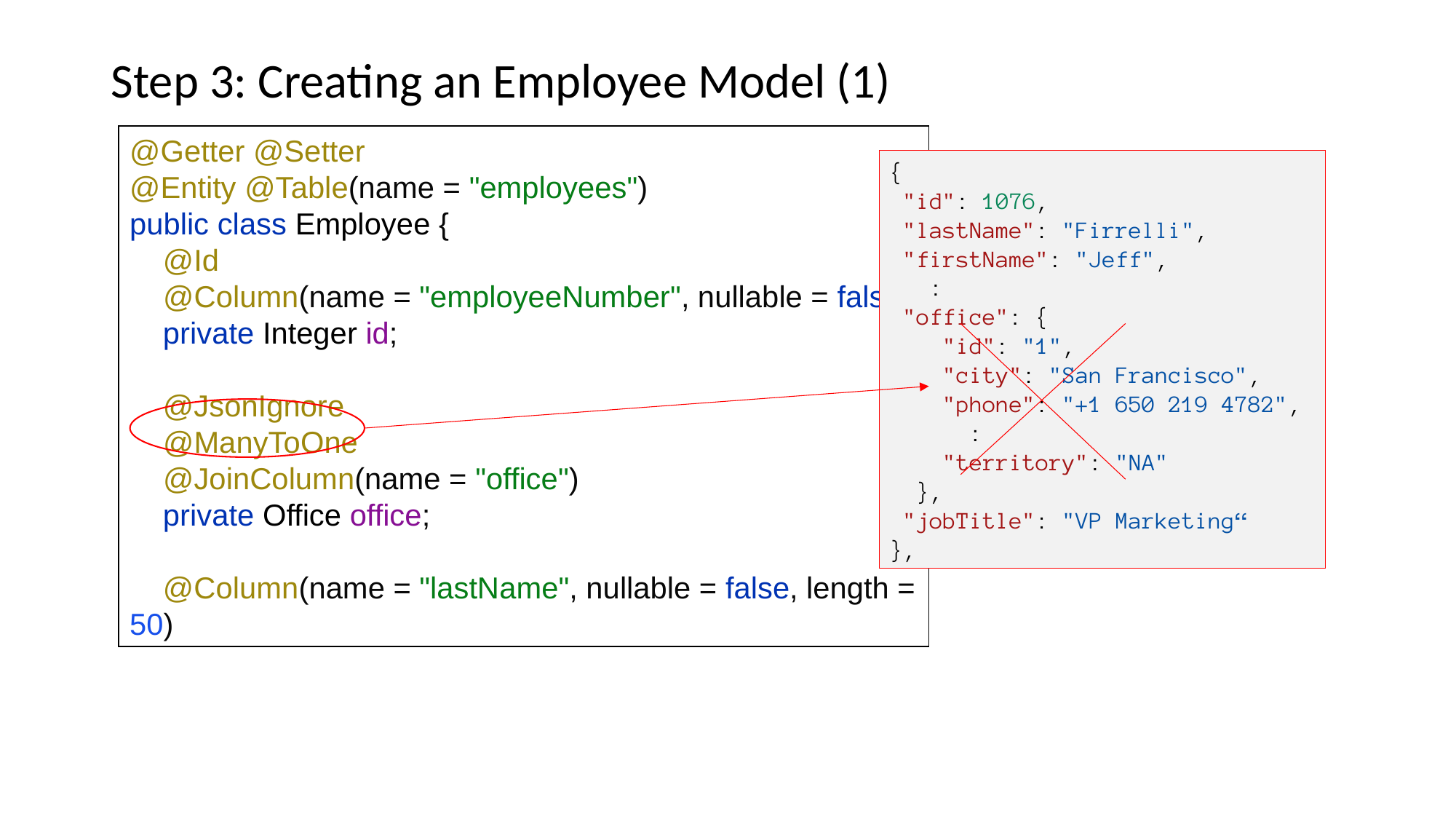

# Step 3: Creating an Employee Model (1)
@Getter @Setter
@Entity @Table(name = "employees")
public class Employee {
    @Id
    @Column(name = "employeeNumber", nullable = false)
    private Integer id;
    @JsonIgnore
    @ManyToOne
    @JoinColumn(name = "office")
    private Office office;
    @Column(name = "lastName", nullable = false, length = 50)
{
 "id": 1076,
 "lastName": "Firrelli",
 "firstName": "Jeff",
   :
 "office": {
    "id": "1",
    "city": "San Francisco",
    "phone": "+1 650 219 4782",
      :
    "territory": "NA"
  },
 "jobTitle": "VP Marketing“
},